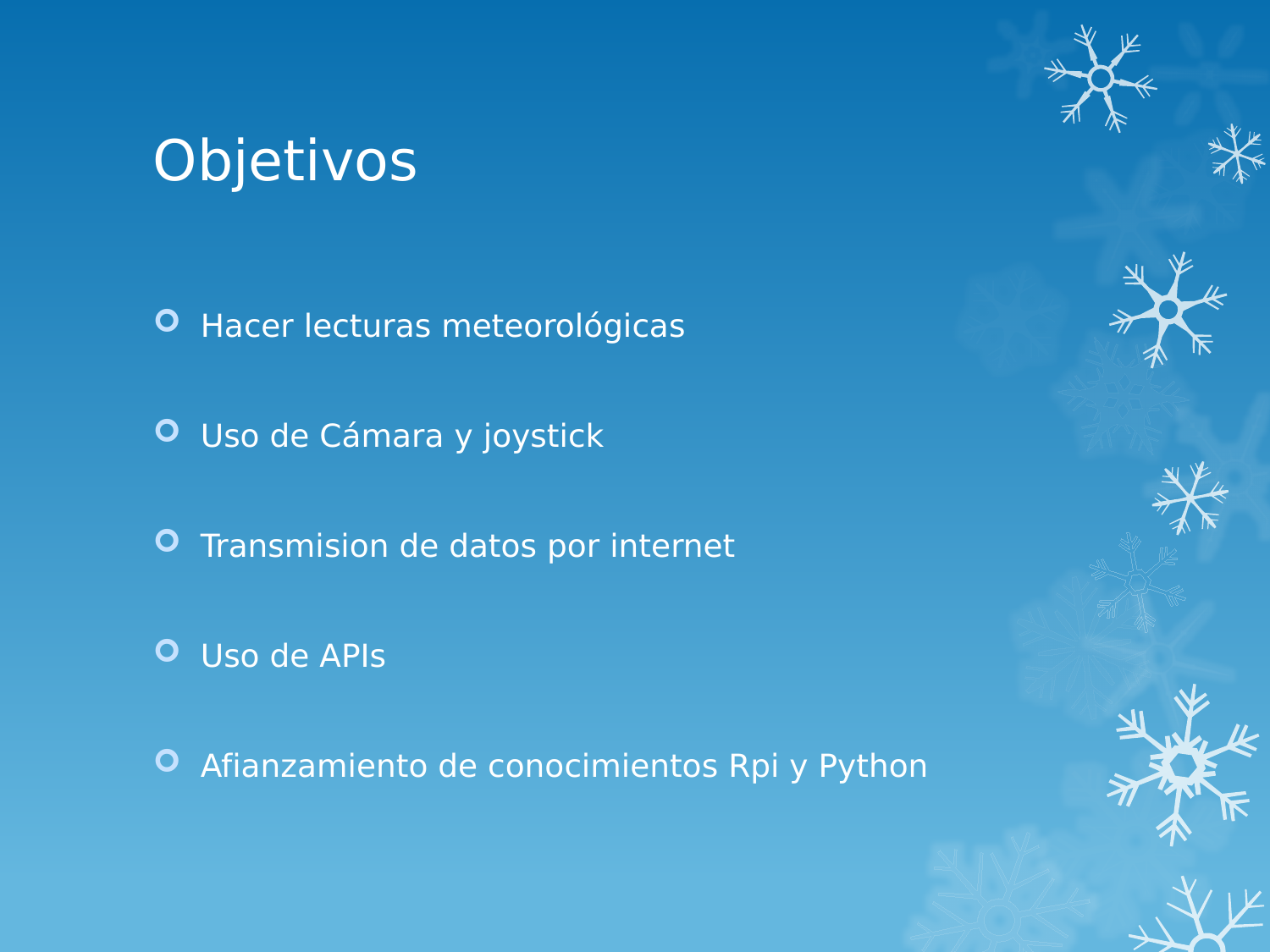

# Objetivos
Hacer lecturas meteorológicas

Uso de Cámara y joystick

Transmision de datos por internet

Uso de APIs

Afianzamiento de conocimientos Rpi y Python